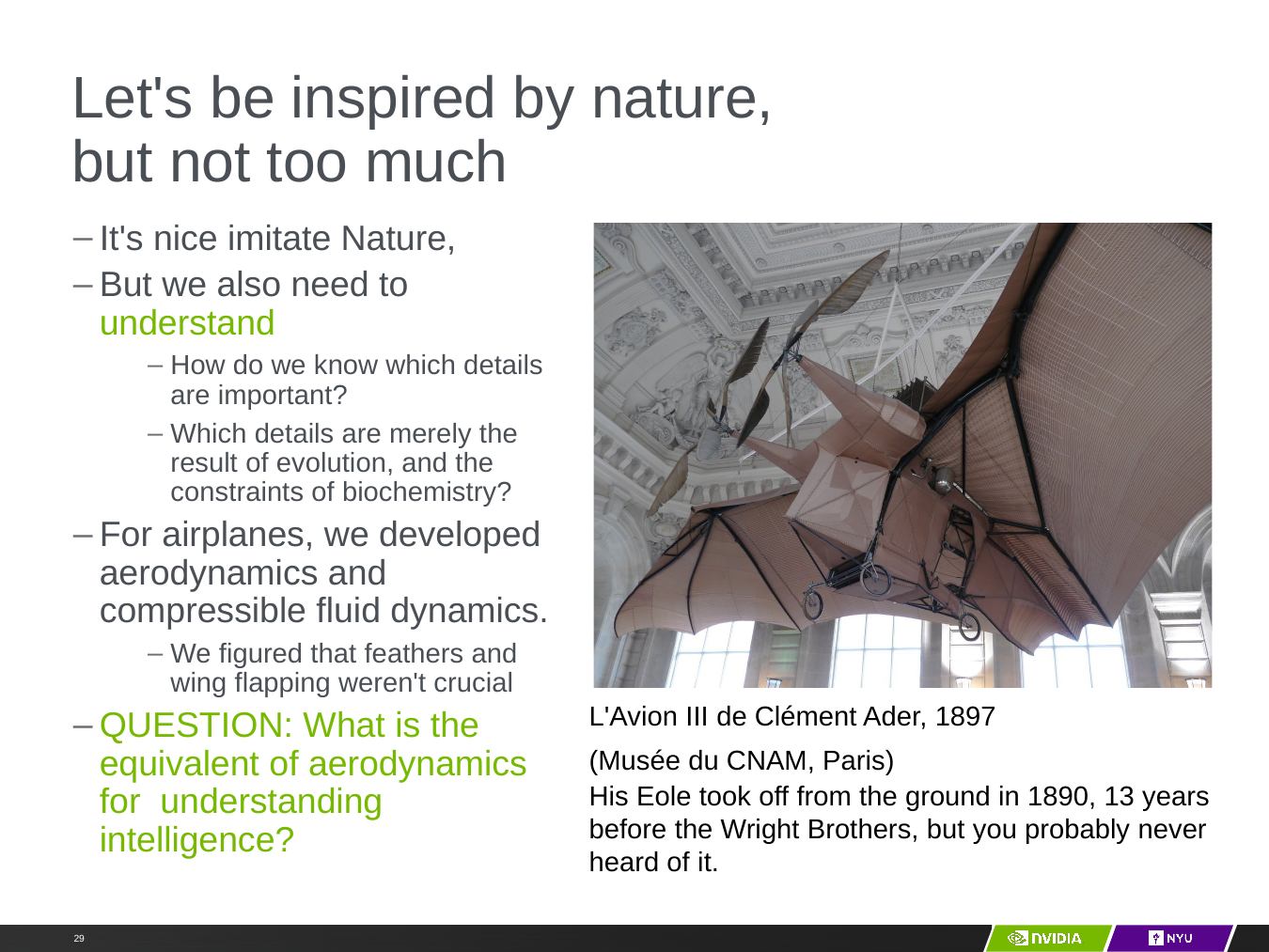

# Let's be inspired by nature, but not too much
It's nice imitate Nature,
But we also need to understand
How do we know which details are important?
Which details are merely the  result of evolution, and the  constraints of biochemistry?
For airplanes, we developed  aerodynamics and compressible fluid dynamics.
We figured that feathers and  wing flapping weren't crucial
QUESTION: What is the  equivalent of aerodynamics for  understanding intelligence?

L'Avion III de Clément Ader, 1897
(Musée du CNAM, Paris)
His Eole took off from the ground in 1890, 13 years before the Wright Brothers, but you probably never heard of it.